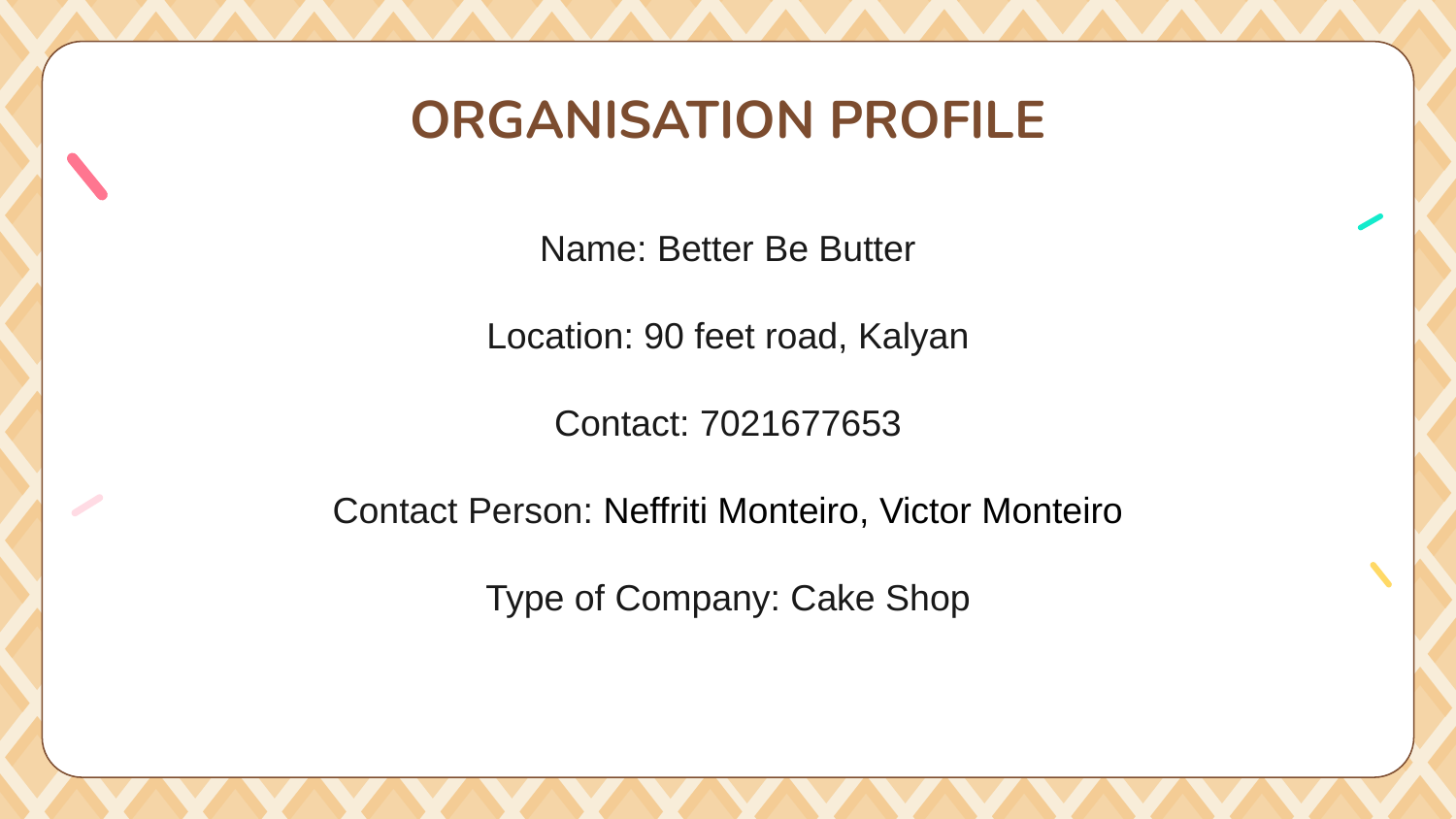

# ORGANISATION PROFILE
Name: Better Be Butter

Location: 90 feet road, Kalyan

Contact: 7021677653

Contact Person: Neffriti Monteiro, Victor Monteiro

Type of Company: Cake Shop